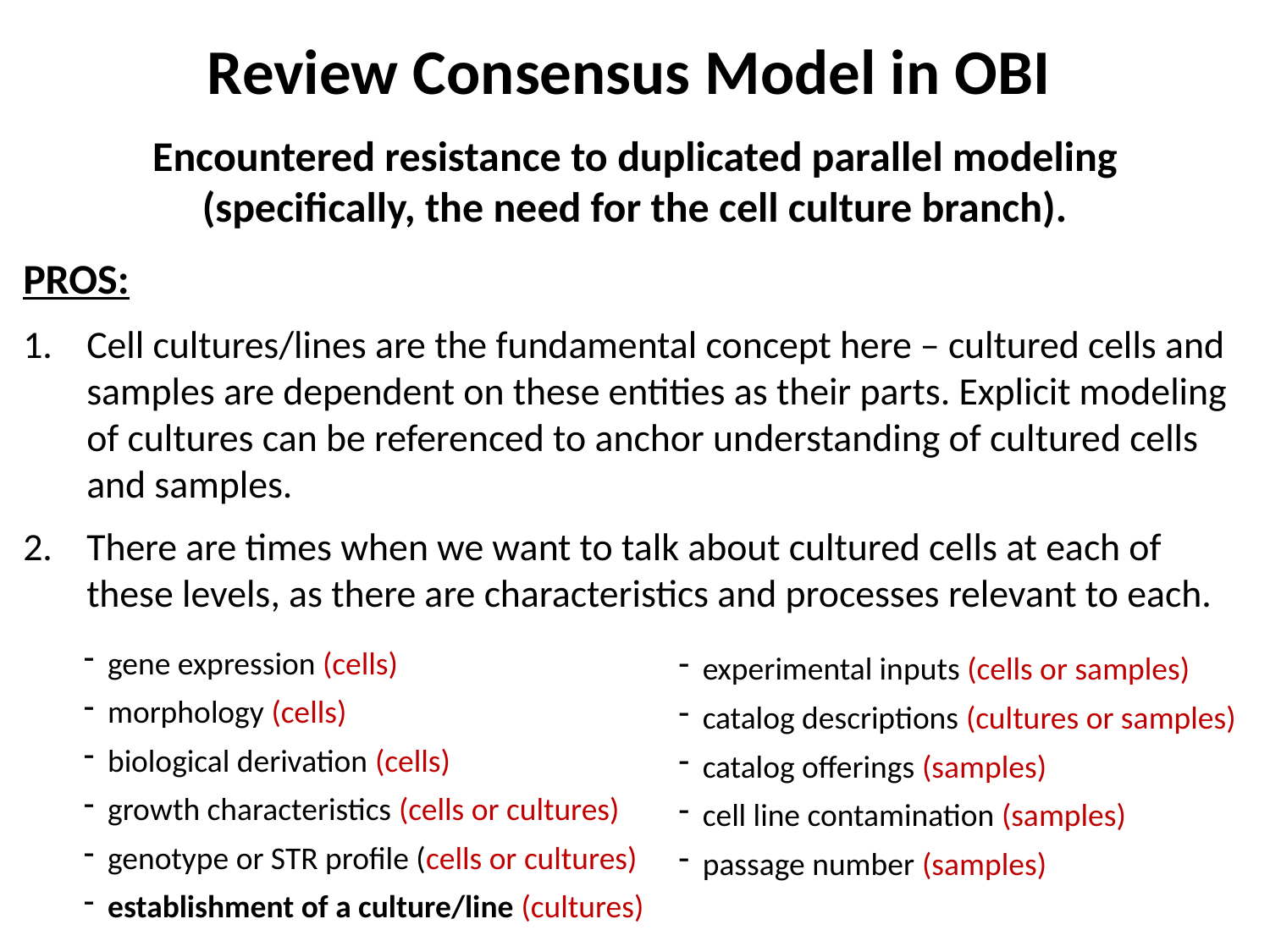

Review Consensus Model in OBI
Encountered resistance to duplicated parallel modeling
(specifically, the need for the cell culture branch).

PROS:

Cell cultures/lines are the fundamental concept here – cultured cells and samples are dependent on these entities as their parts. Explicit modeling of cultures can be referenced to anchor understanding of cultured cells and samples.

There are times when we want to talk about cultured cells at each of these levels, as there are characteristics and processes relevant to each.
gene expression (cells)
morphology (cells)
biological derivation (cells)
growth characteristics (cells or cultures)
genotype or STR profile (cells or cultures)
establishment of a culture/line (cultures)
experimental inputs (cells or samples)
catalog descriptions (cultures or samples)
catalog offerings (samples)
cell line contamination (samples)
passage number (samples)